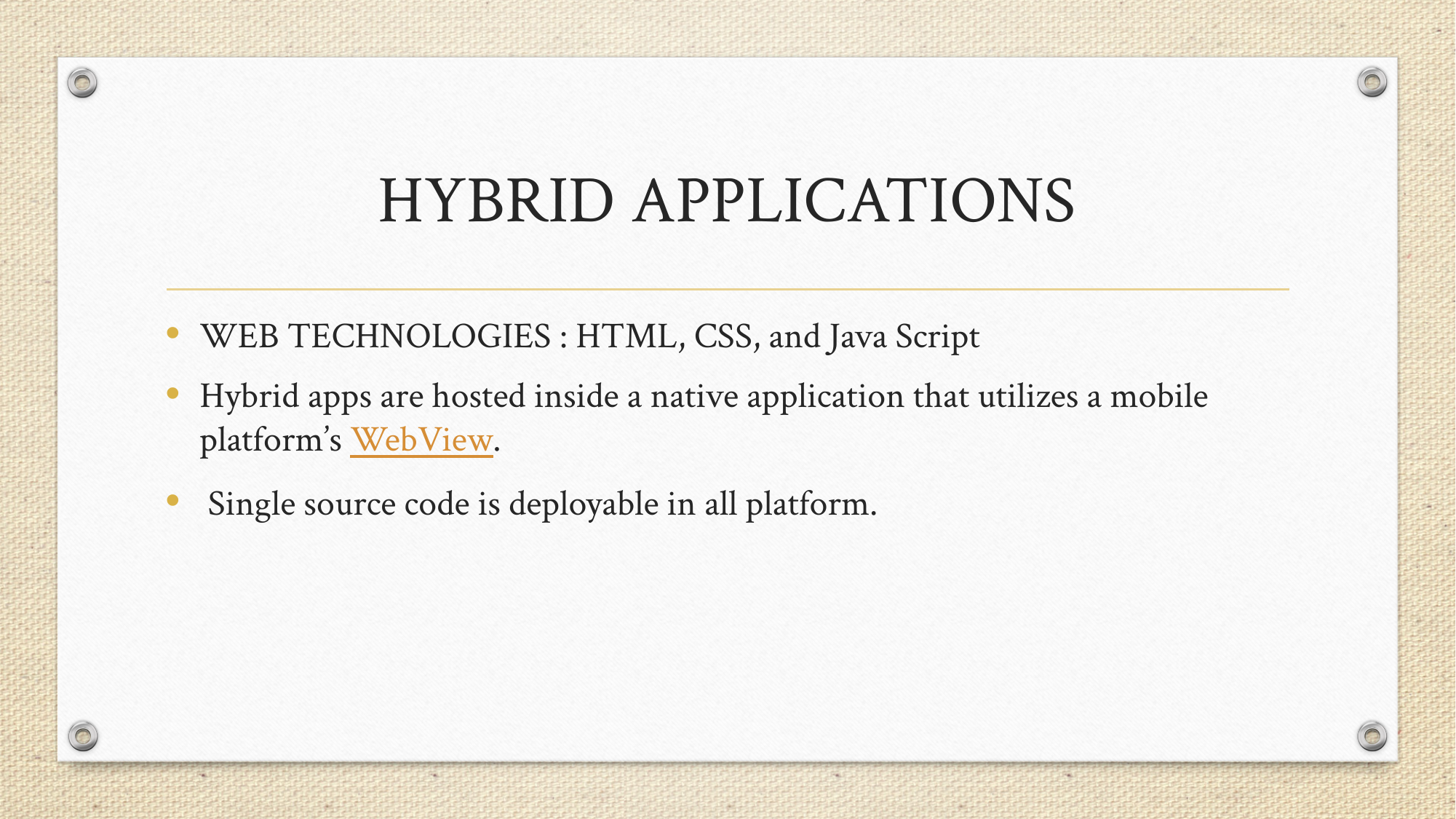

# HYBRID APPLICATIONS
WEB TECHNOLOGIES : HTML, CSS, and Java Script
Hybrid apps are hosted inside a native application that utilizes a mobile platform’s WebView.
 Single source code is deployable in all platform.